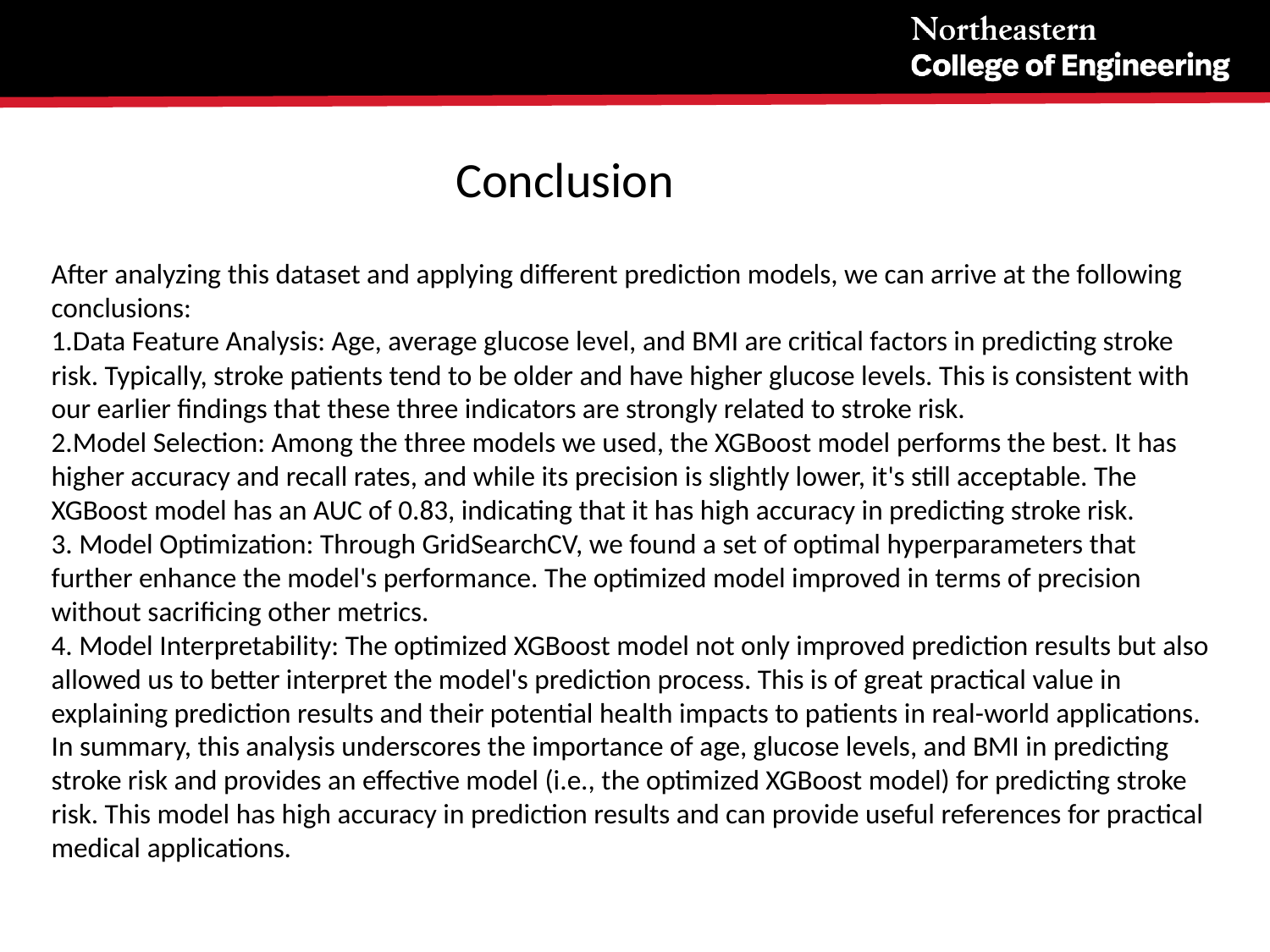

# Conclusion
After analyzing this dataset and applying different prediction models, we can arrive at the following conclusions:
1.Data Feature Analysis: Age, average glucose level, and BMI are critical factors in predicting stroke risk. Typically, stroke patients tend to be older and have higher glucose levels. This is consistent with our earlier findings that these three indicators are strongly related to stroke risk.
2.Model Selection: Among the three models we used, the XGBoost model performs the best. It has higher accuracy and recall rates, and while its precision is slightly lower, it's still acceptable. The XGBoost model has an AUC of 0.83, indicating that it has high accuracy in predicting stroke risk.
3. Model Optimization: Through GridSearchCV, we found a set of optimal hyperparameters that further enhance the model's performance. The optimized model improved in terms of precision without sacrificing other metrics.
4. Model Interpretability: The optimized XGBoost model not only improved prediction results but also allowed us to better interpret the model's prediction process. This is of great practical value in explaining prediction results and their potential health impacts to patients in real-world applications.
In summary, this analysis underscores the importance of age, glucose levels, and BMI in predicting stroke risk and provides an effective model (i.e., the optimized XGBoost model) for predicting stroke risk. This model has high accuracy in prediction results and can provide useful references for practical medical applications.